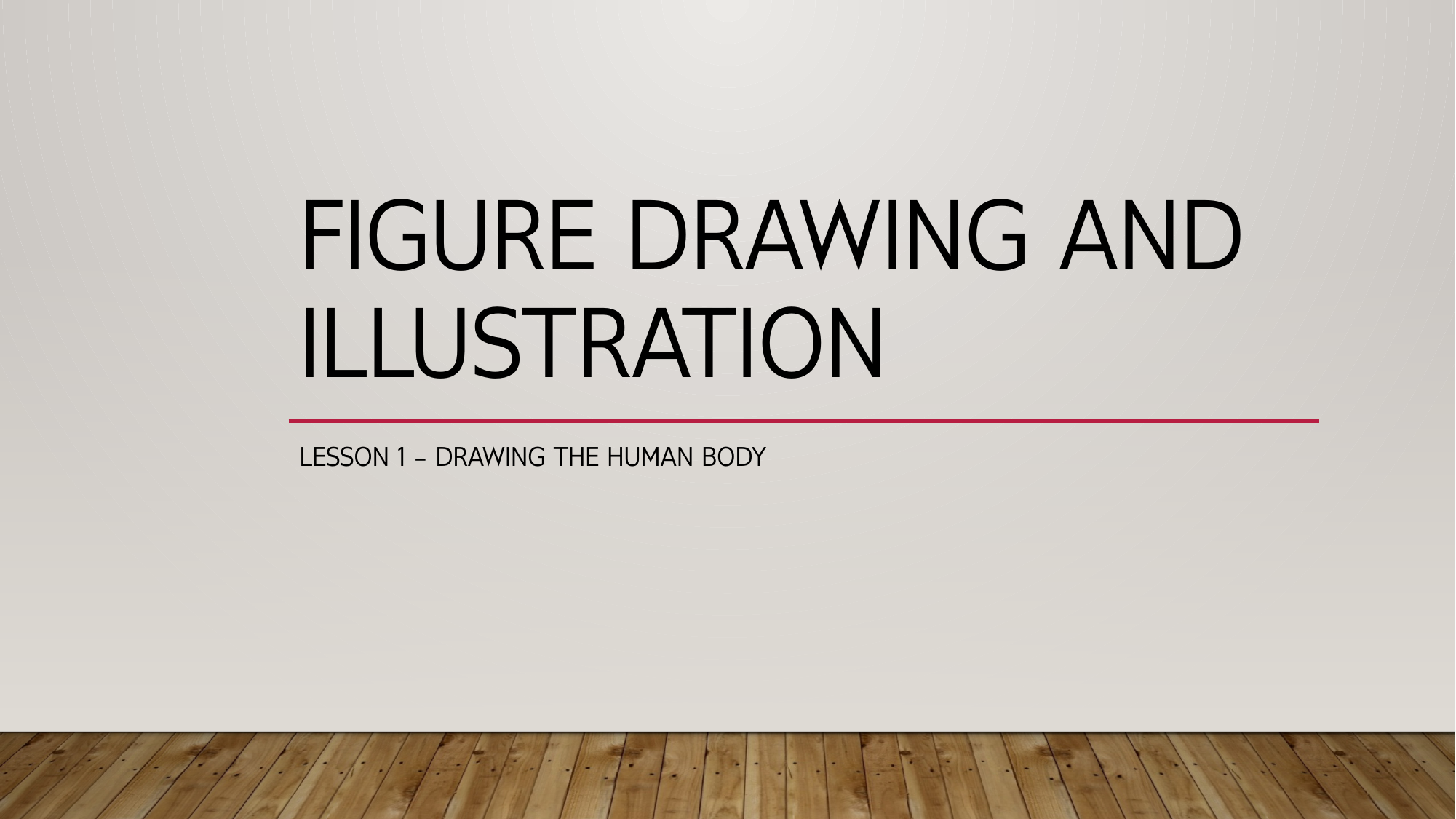

# Figure Drawing and Illustration
Lesson 1 – Drawing the Human Body